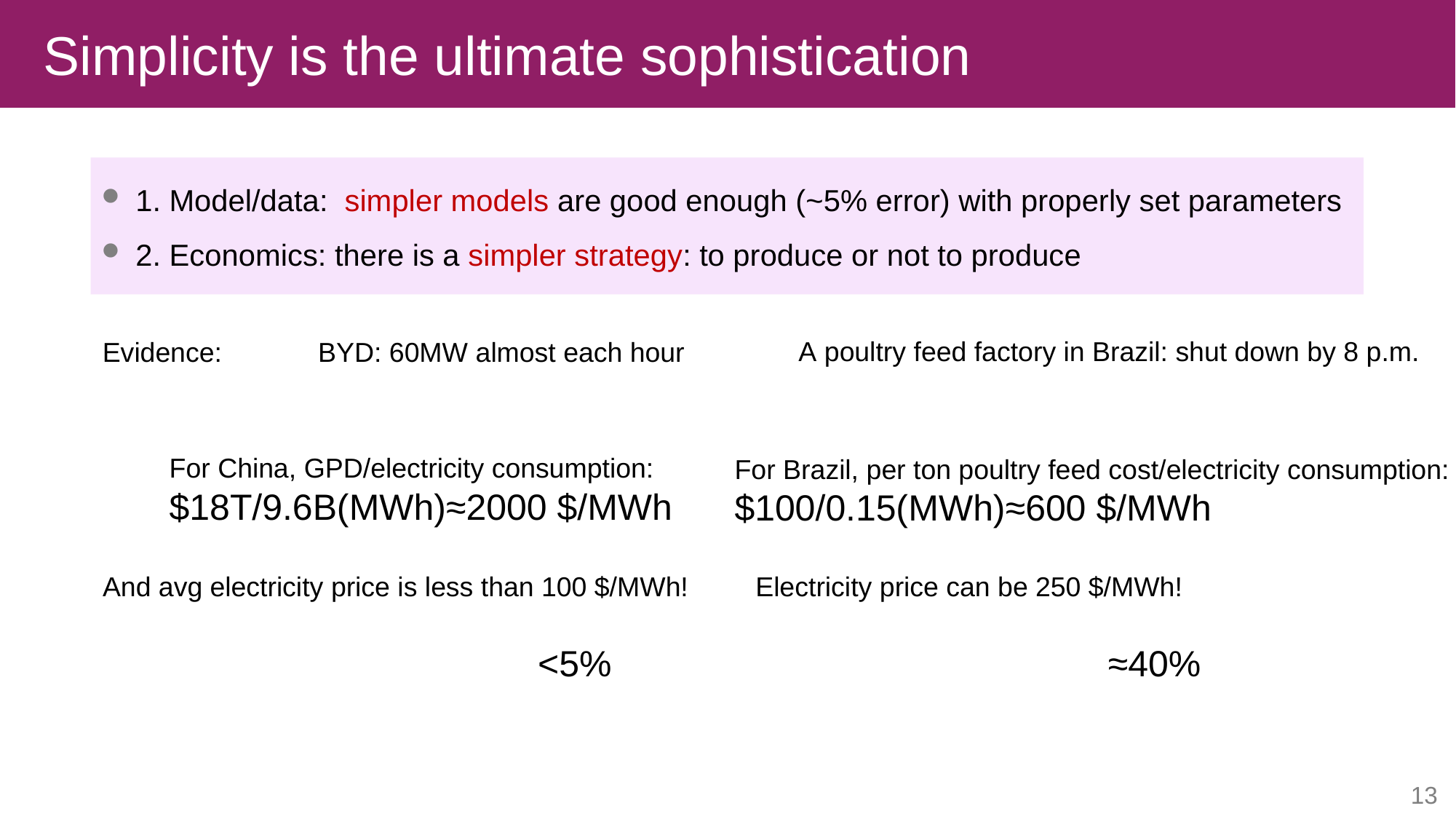

Simplicity is the ultimate sophistication
1. Model/data:  simpler models are good enough (~5% error) with properly set parameters
2. Economics: there is a simpler strategy: to produce or not to produce
A poultry feed factory in Brazil: shut down by 8 p.m.
Evidence:
BYD: 60MW almost each hour

For China, GPD/electricity consumption:
$18T/9.6B(MWh)≈2000 $/MWh
For Brazil, per ton poultry feed cost/electricity consumption:
$100/0.15(MWh)≈600 $/MWh
And avg electricity price is less than 100 $/MWh!
Electricity price can be 250 $/MWh!
<5%
≈40%